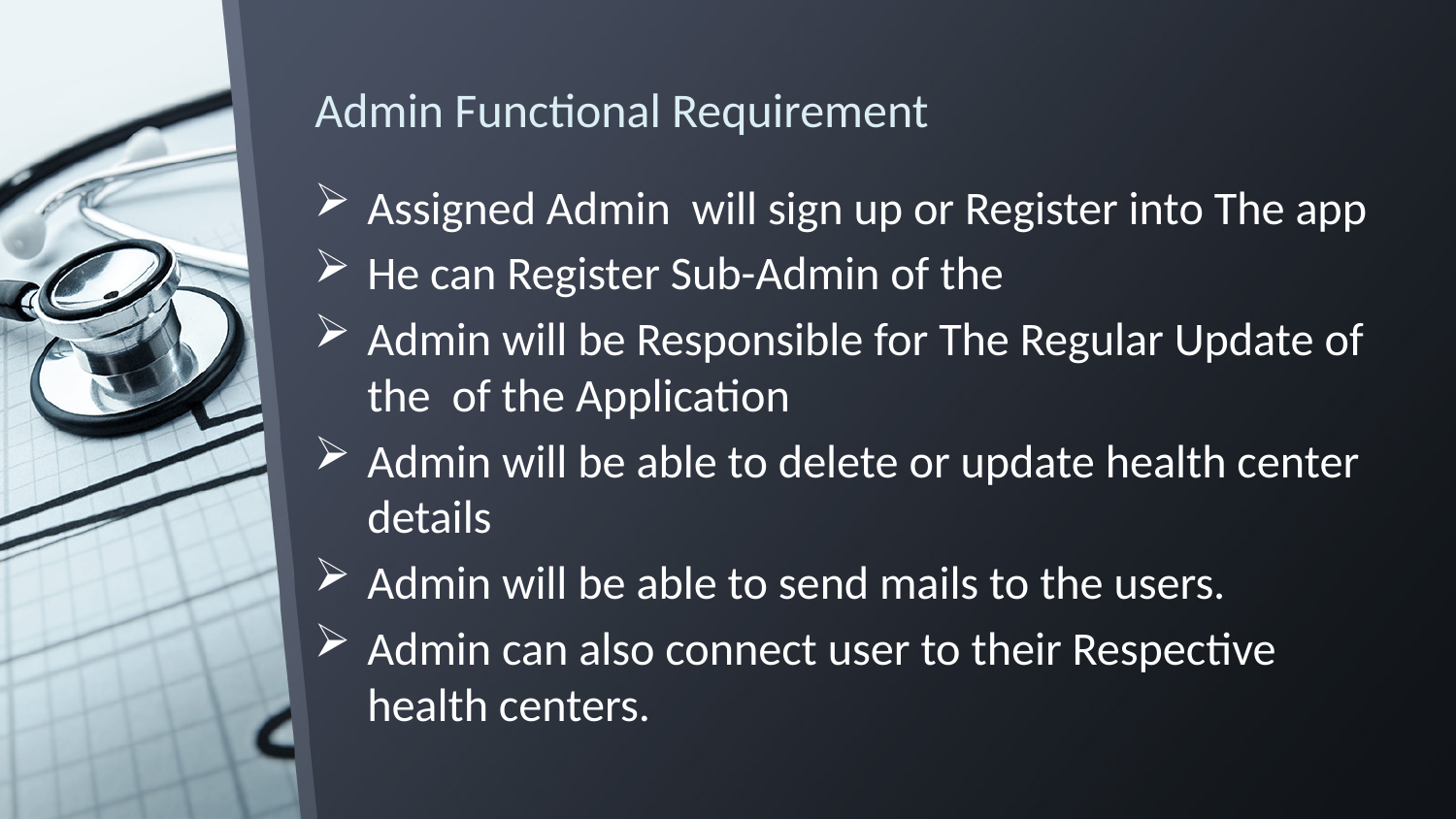

# Admin Functional Requirement
Assigned Admin  will sign up or Register into The app
He can Register Sub-Admin of the
Admin will be Responsible for The Regular Update of the  of the Application
Admin will be able to delete or update health center details
Admin will be able to send mails to the users.
Admin can also connect user to their Respective health centers.